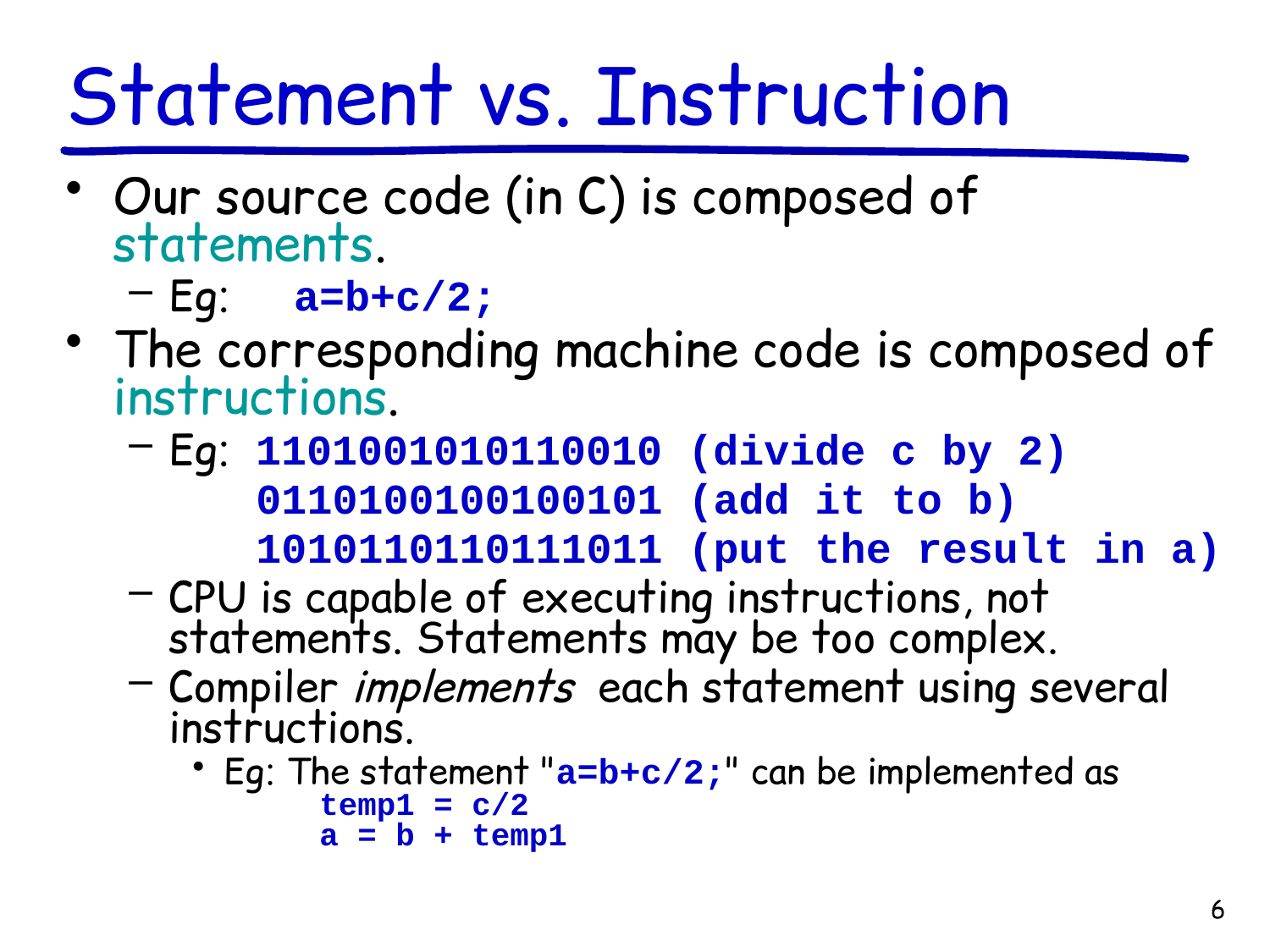

# Statement vs. Instruction
Our source code (in C) is composed of statements.
Eg:     a=b+c/2;
The corresponding machine code is composed of instructions.
Eg:  1101001010110010 (divide c by 2)
          0110100100100101 (add it to b)
          1010110110111011 (put the result in a)
CPU is capable of executing instructions, not statements. Statements may be too complex.
Compiler implements  each statement using several instructions.
Eg: The statement "a=b+c/2;" can be implemented as
temp1 = c/2
a = b + temp1
6